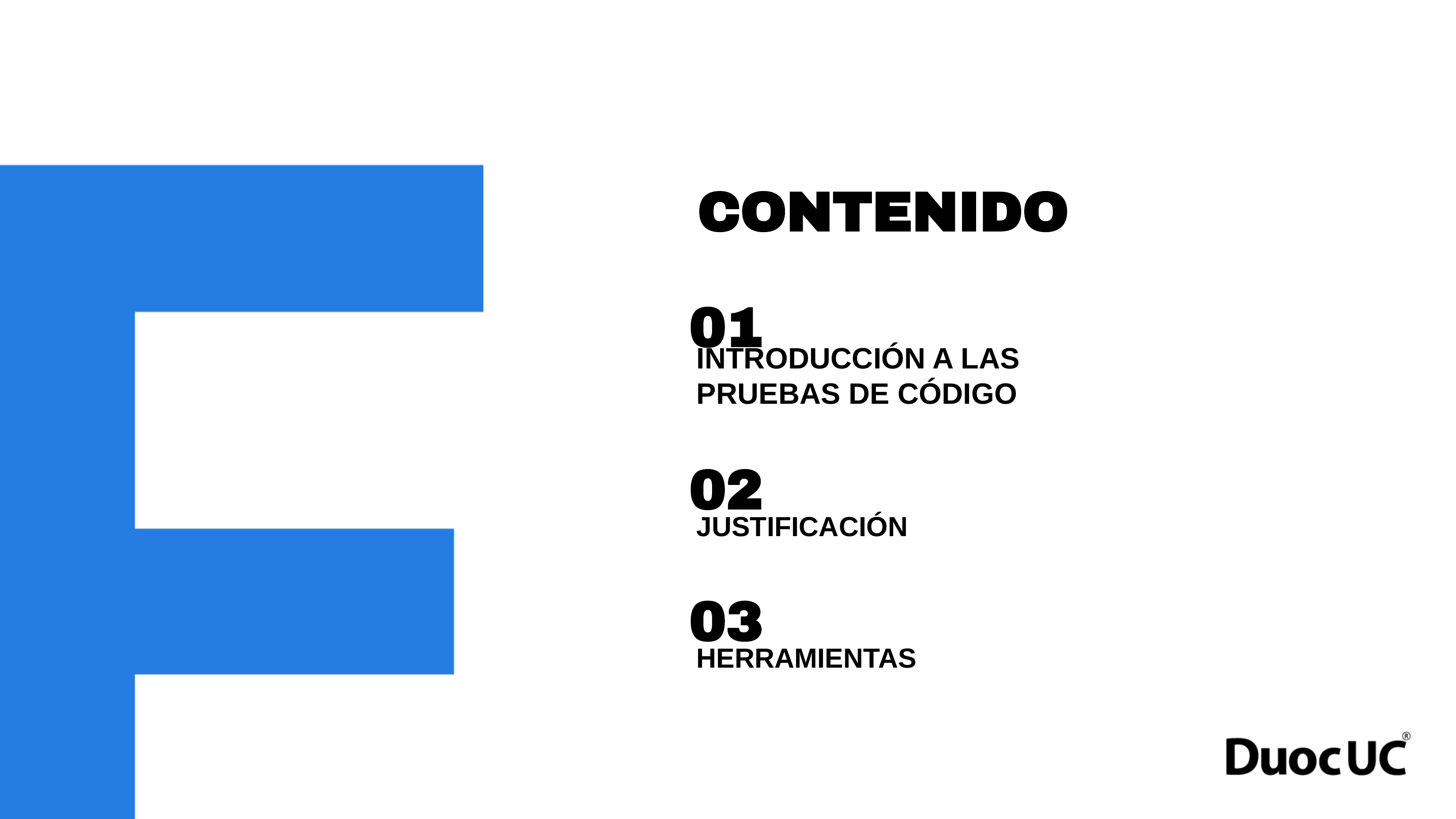

CONTENIDO
01
INTRODUCCIÓN A LAS PRUEBAS DE CÓDIGO
02
JUSTIFICACIÓN
03
HERRAMIENTAS